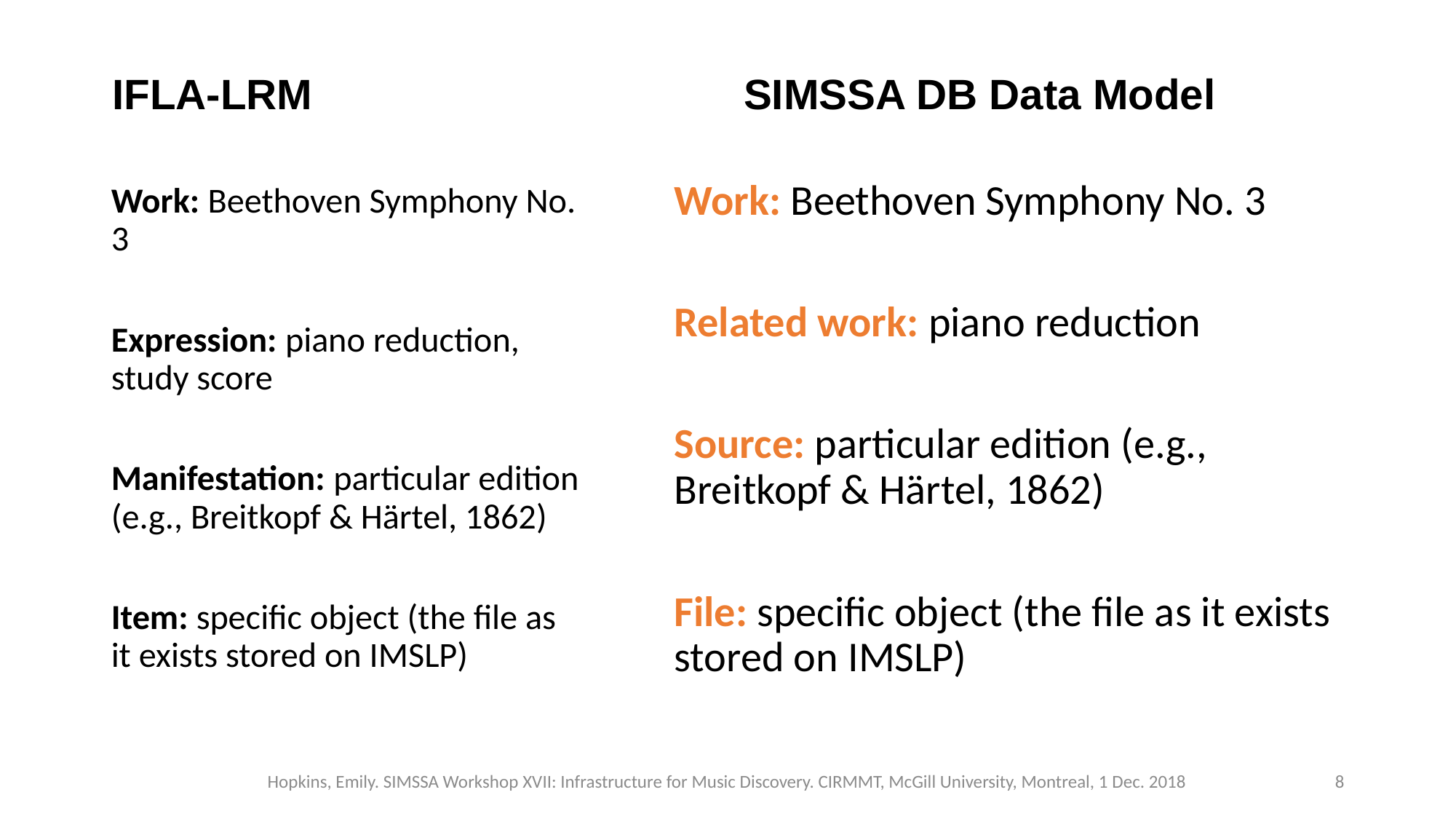

IFLA-LRM
SIMSSA DB Data Model
Work: Beethoven Symphony No. 3

Related work: piano reduction

Source: particular edition (e.g., Breitkopf & Härtel, 1862)

File: specific object (the file as it exists stored on IMSLP)

Work: Beethoven Symphony No. 3

Expression: piano reduction, study score

Manifestation: particular edition (e.g., Breitkopf & Härtel, 1862)

Item: specific object (the file as it exists stored on IMSLP)

Hopkins, Emily. SIMSSA Workshop XVII: Infrastructure for Music Discovery. CIRMMT, McGill University, Montreal, 1 Dec. 2018
8